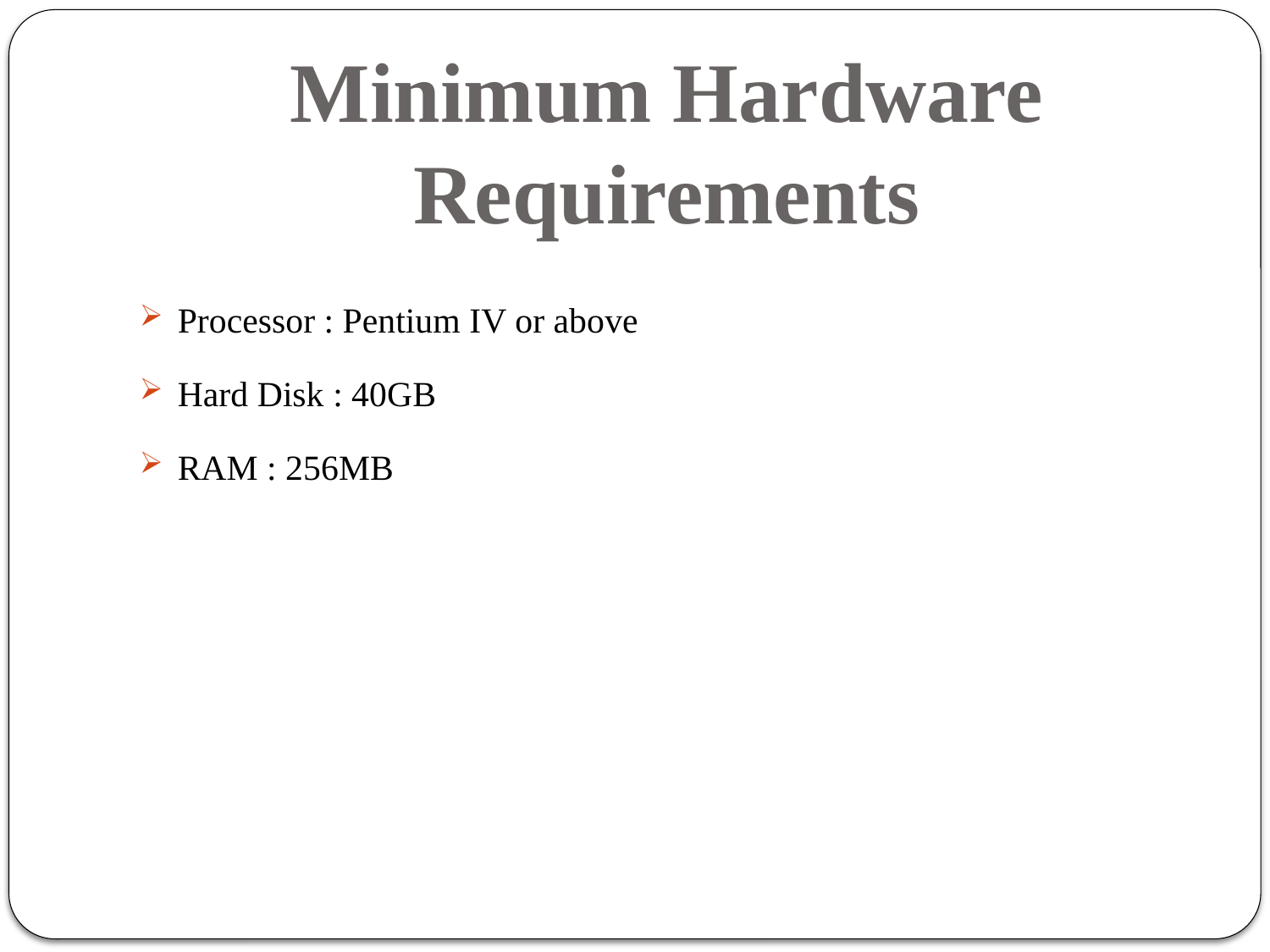

# Minimum Hardware Requirements

Processor : Pentium IV or above
Hard Disk : 40GB
RAM : 256MB